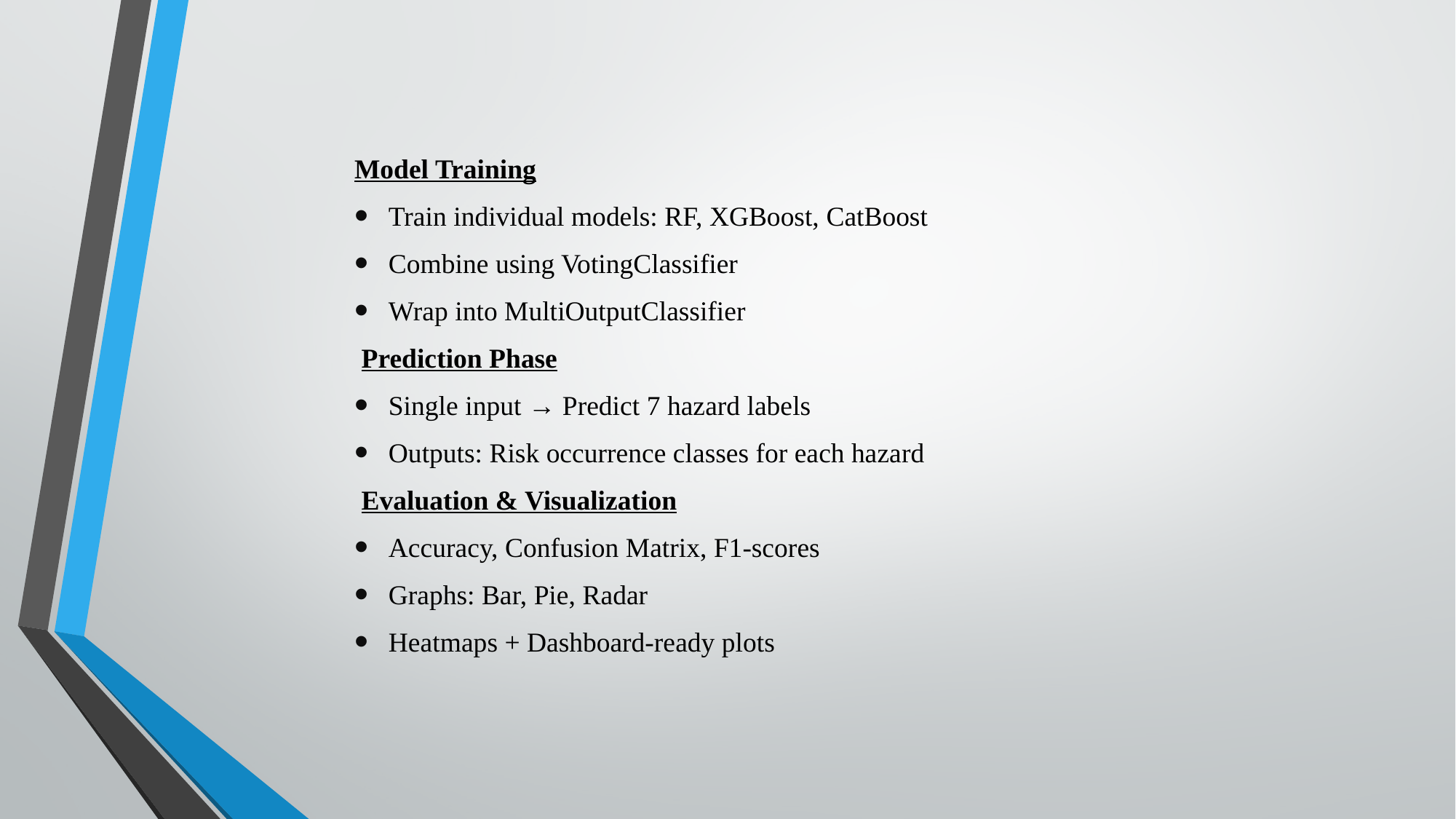

Model Training
Train individual models: RF, XGBoost, CatBoost
Combine using VotingClassifier
Wrap into MultiOutputClassifier
 Prediction Phase
Single input → Predict 7 hazard labels
Outputs: Risk occurrence classes for each hazard
 Evaluation & Visualization
Accuracy, Confusion Matrix, F1-scores
Graphs: Bar, Pie, Radar
Heatmaps + Dashboard-ready plots